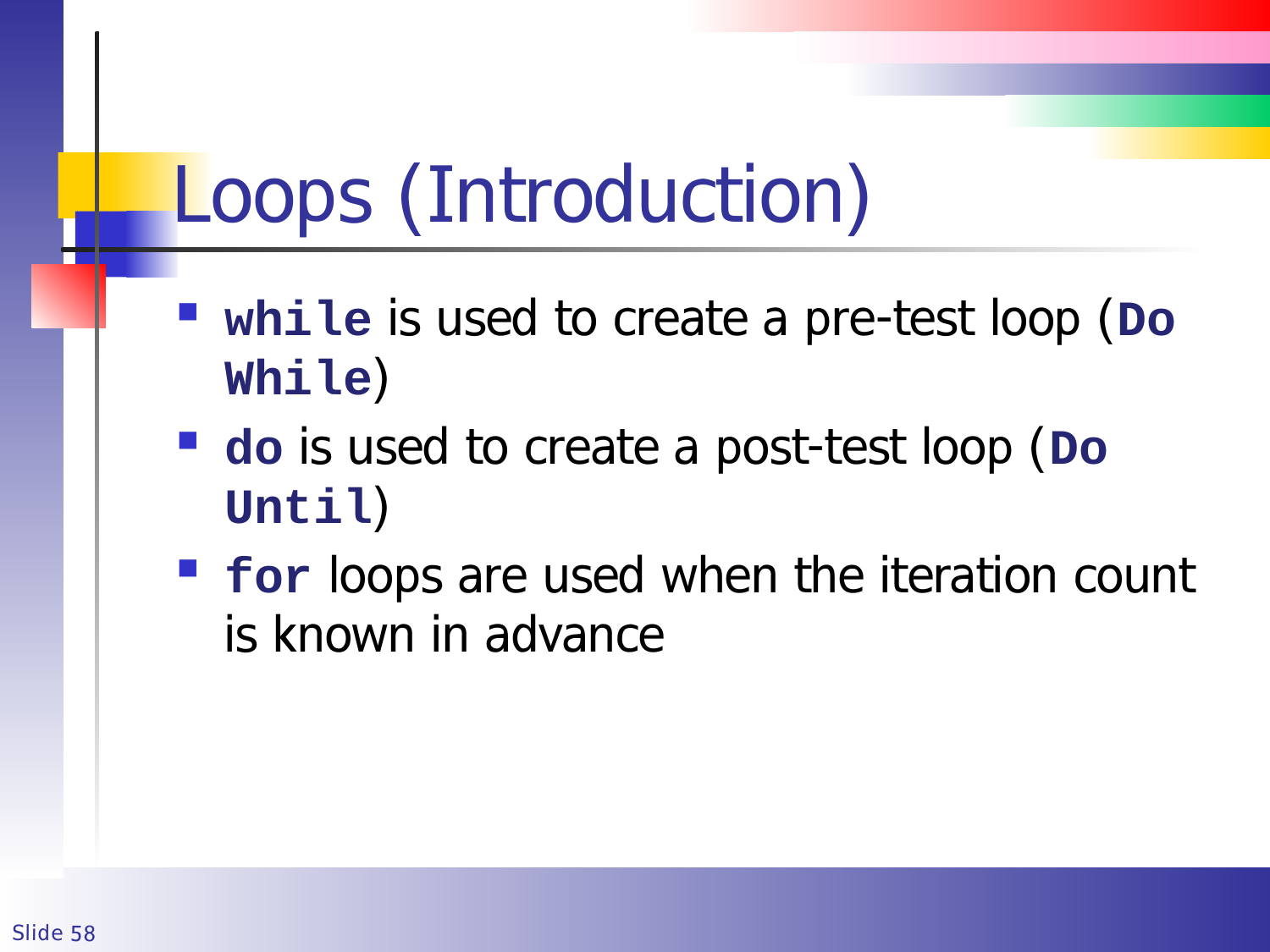

# Loops (Introduction)
while is used to create a pre-test loop (Do While)
do is used to create a post-test loop (Do Until)
for loops are used when the iteration count is known in advance